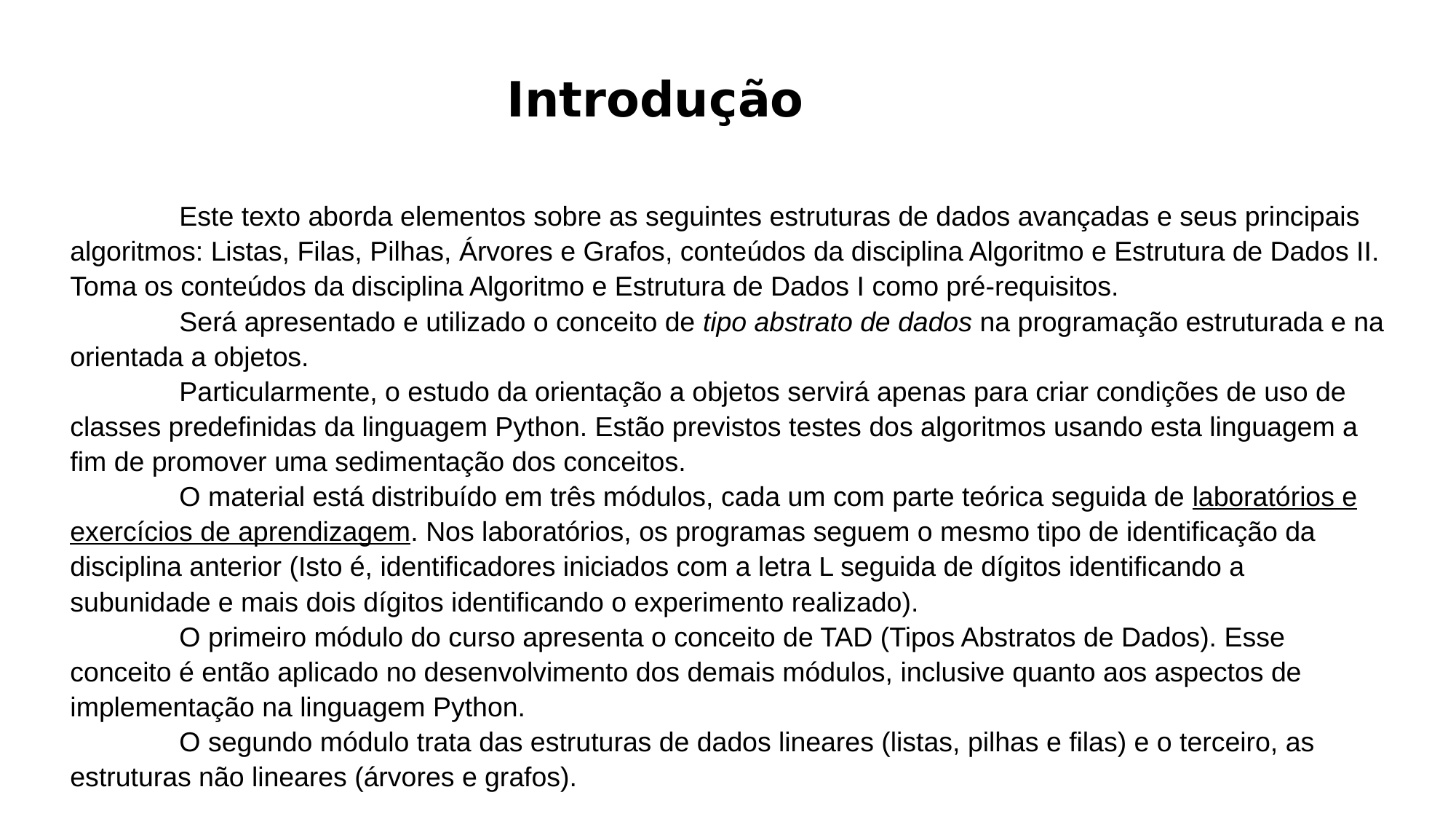

# Introdução Este texto aborda elementos sobre as seguintes estruturas de dados avançadas e seus principais algoritmos: Listas, Filas, Pilhas, Árvores e Grafos, conteúdos da disciplina Algoritmo e Estrutura de Dados II. Toma os conteúdos da disciplina Algoritmo e Estrutura de Dados I como pré-requisitos. Será apresentado e utilizado o conceito de tipo abstrato de dados na programação estruturada e na orientada a objetos. Particularmente, o estudo da orientação a objetos servirá apenas para criar condições de uso de classes predefinidas da linguagem Python. Estão previstos testes dos algoritmos usando esta linguagem a fim de promover uma sedimentação dos conceitos. O material está distribuído em três módulos, cada um com parte teórica seguida de laboratórios e exercícios de aprendizagem. Nos laboratórios, os programas seguem o mesmo tipo de identificação da disciplina anterior (Isto é, identificadores iniciados com a letra L seguida de dígitos identificando a subunidade e mais dois dígitos identificando o experimento realizado). O primeiro módulo do curso apresenta o conceito de TAD (Tipos Abstratos de Dados). Esse conceito é então aplicado no desenvolvimento dos demais módulos, inclusive quanto aos aspectos de implementação na linguagem Python. O segundo módulo trata das estruturas de dados lineares (listas, pilhas e filas) e o terceiro, as estruturas não lineares (árvores e grafos).